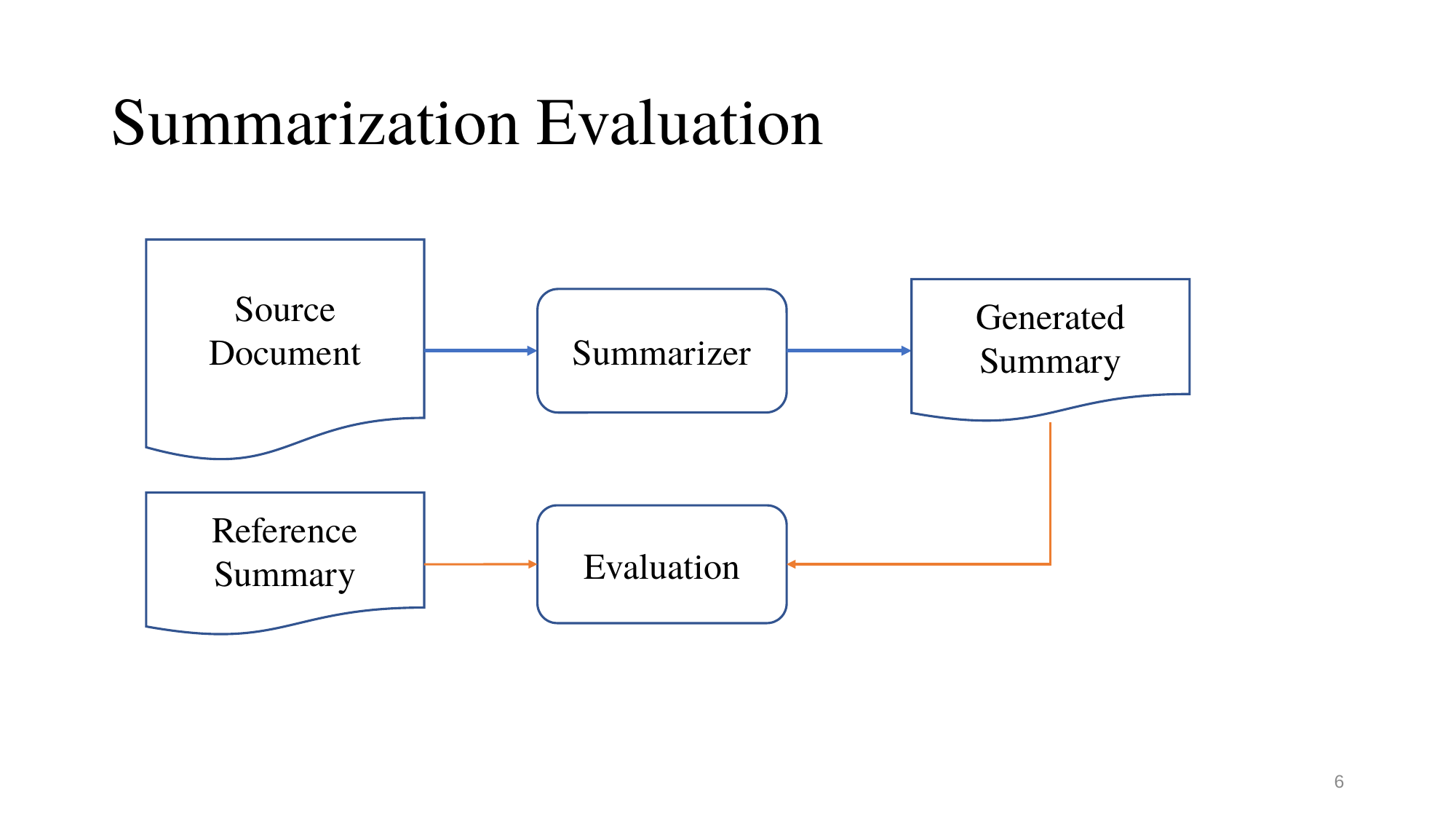

# Summarization Evaluation

Source Document
Generated Summary
Summarizer
Reference Summary
Evaluation
6